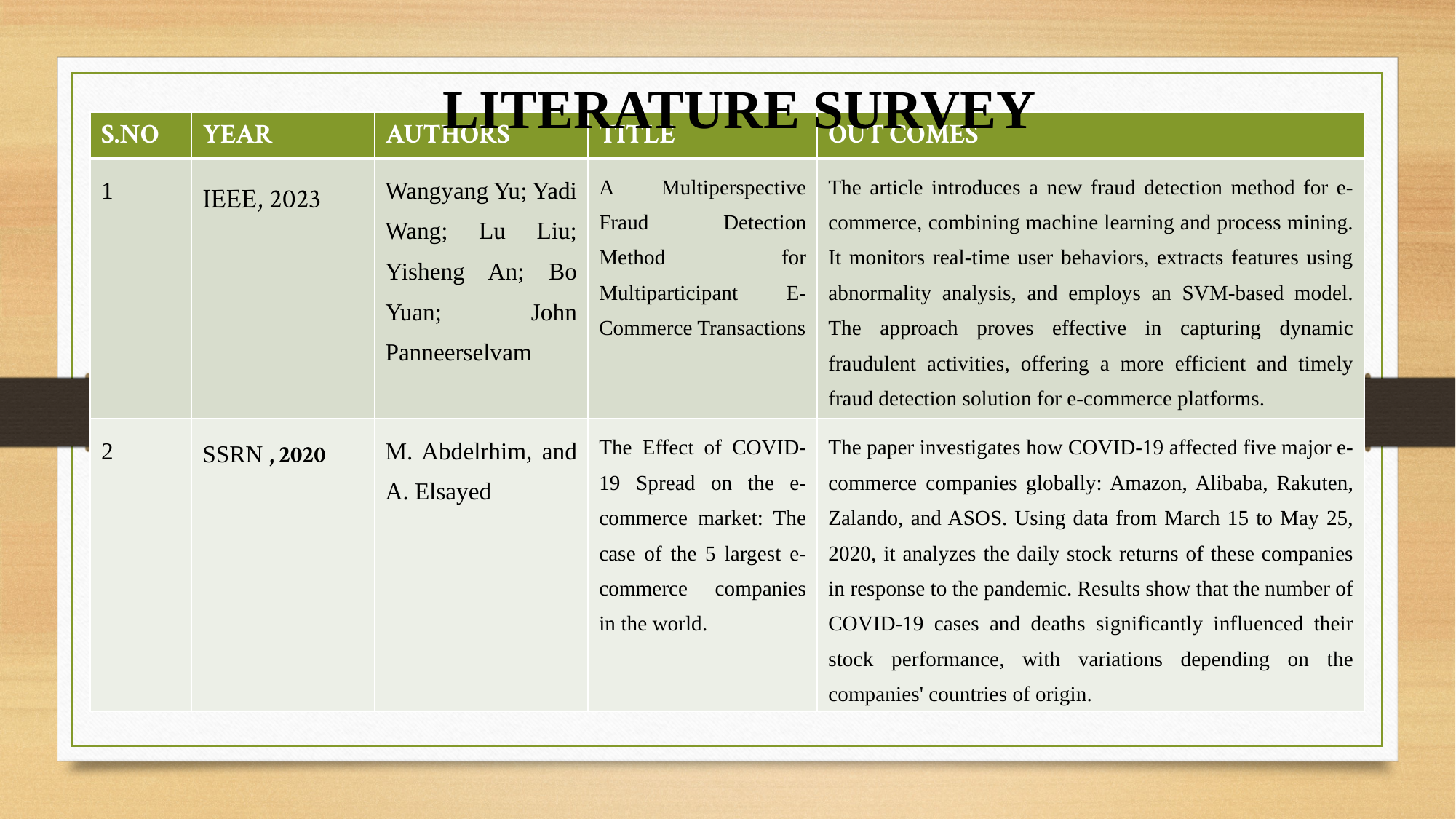

LITERATURE SURVEY
| S.NO | YEAR | AUTHORS | TITLE | OUT COMES |
| --- | --- | --- | --- | --- |
| 1 | IEEE, 2023 | Wangyang Yu; Yadi Wang; Lu Liu; Yisheng An; Bo Yuan; John Panneerselvam | A Multiperspective Fraud Detection Method for Multiparticipant E-Commerce Transactions | The article introduces a new fraud detection method for e-commerce, combining machine learning and process mining. It monitors real-time user behaviors, extracts features using abnormality analysis, and employs an SVM-based model. The approach proves effective in capturing dynamic fraudulent activities, offering a more efficient and timely fraud detection solution for e-commerce platforms. |
| 2 | SSRN , 2020 | M. Abdelrhim, and A. Elsayed | The Effect of COVID-19 Spread on the e-commerce market: The case of the 5 largest e-commerce companies in the world. | The paper investigates how COVID-19 affected five major e-commerce companies globally: Amazon, Alibaba, Rakuten, Zalando, and ASOS. Using data from March 15 to May 25, 2020, it analyzes the daily stock returns of these companies in response to the pandemic. Results show that the number of COVID-19 cases and deaths significantly influenced their stock performance, with variations depending on the companies' countries of origin. |